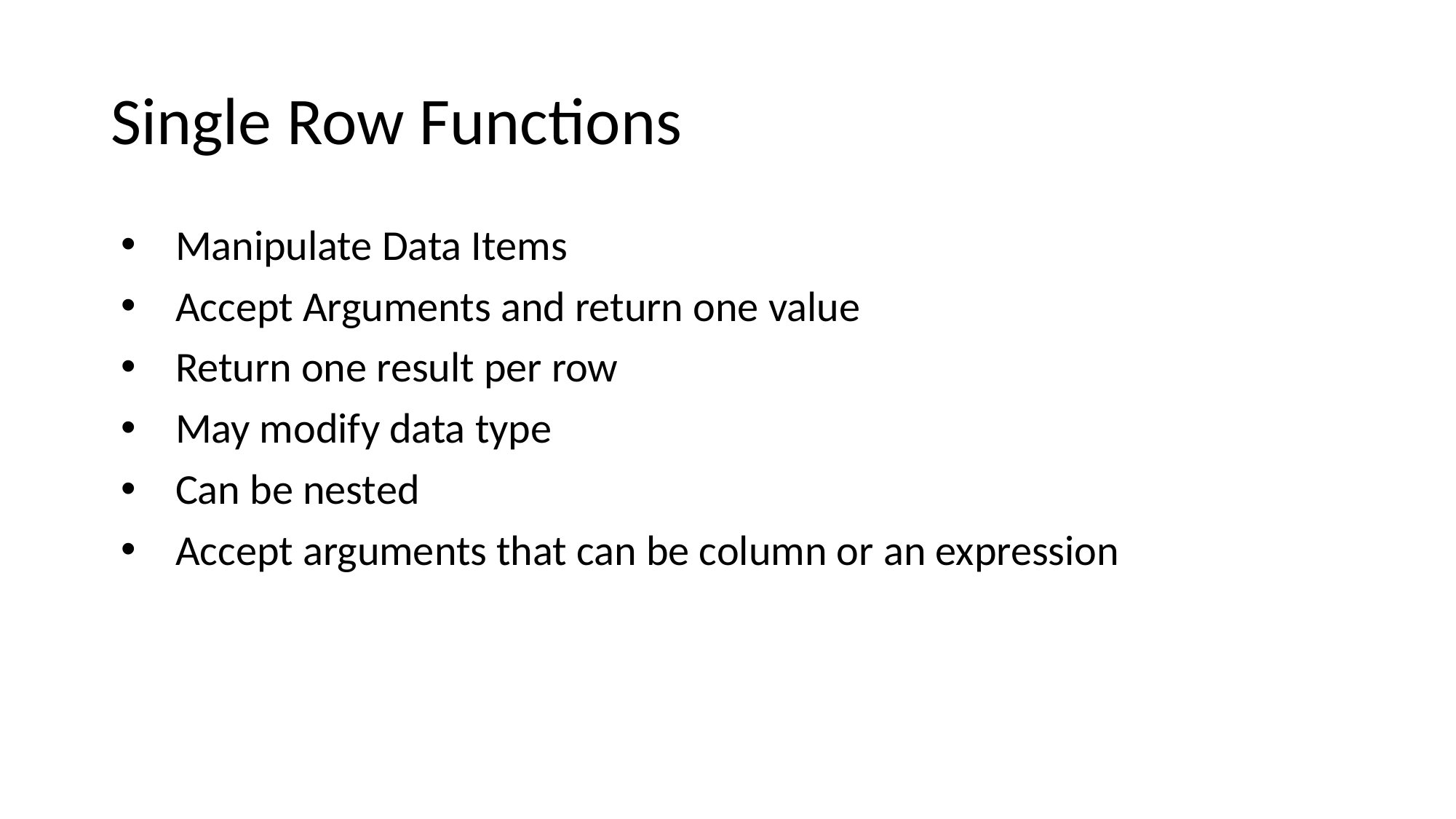

# Single Row Functions
Manipulate Data Items
Accept Arguments and return one value
Return one result per row
May modify data type
Can be nested
Accept arguments that can be column or an expression